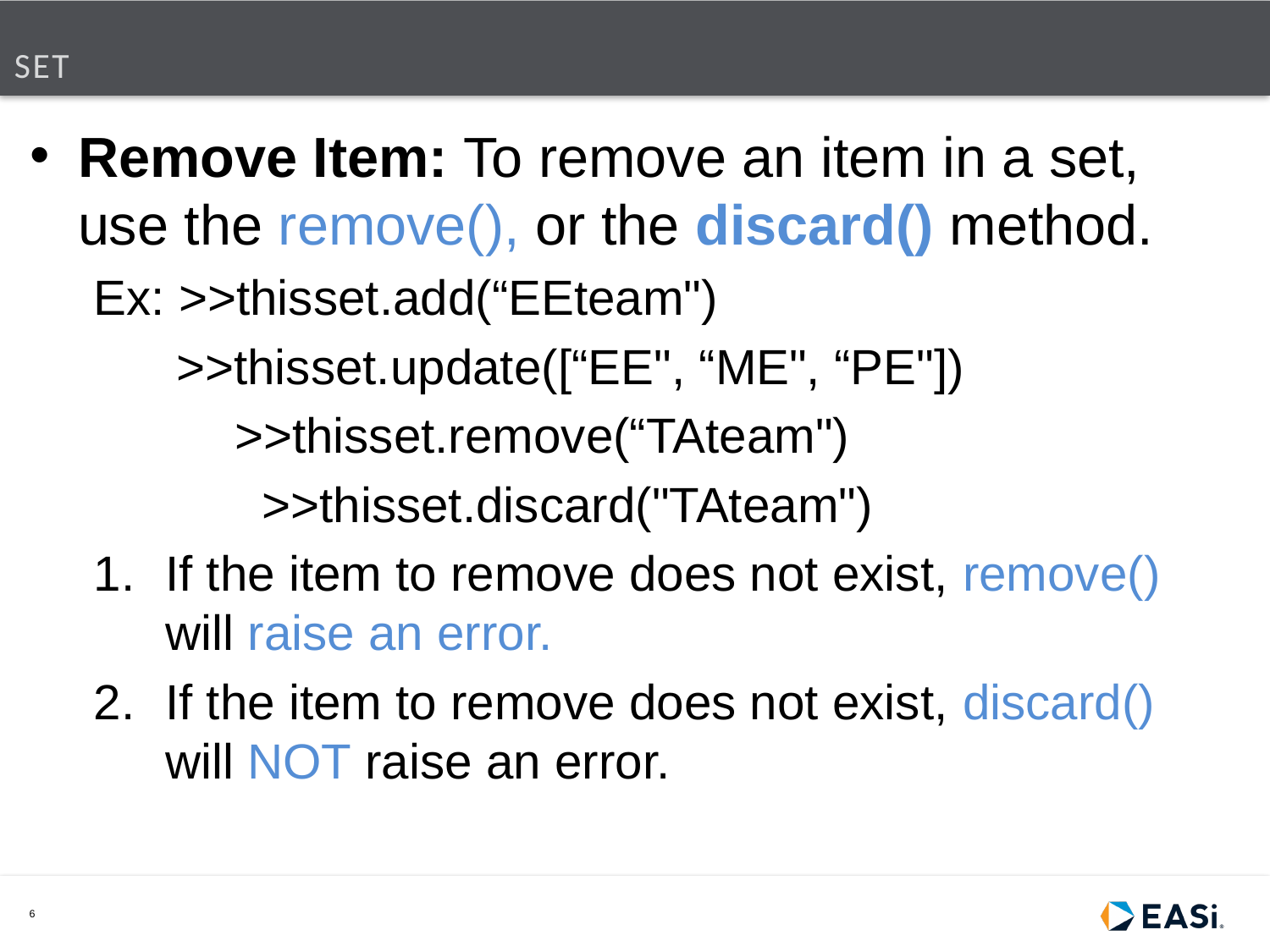

# Set
Remove Item: To remove an item in a set, use the remove(), or the discard() method.
Ex: >>thisset.add(“EEteam")
      >>thisset.update([“EE", “ME", “PE"])
	 >>thisset.remove(“TAteam")
	   >>thisset.discard("TAteam")
If the item to remove does not exist, remove() will raise an error.
If the item to remove does not exist, discard() will NOT raise an error.

6